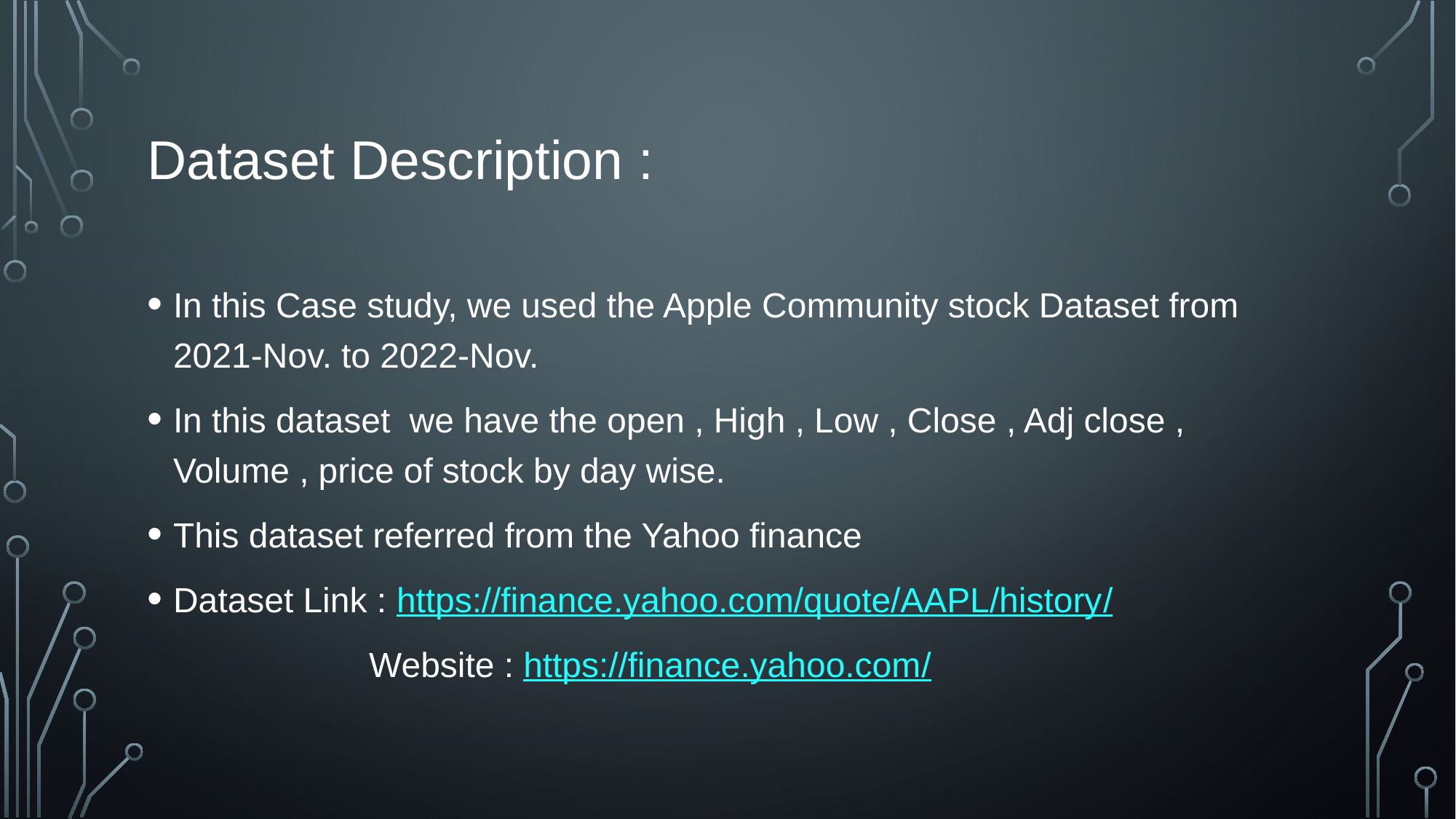

# Dataset Description :
In this Case study, we used the Apple Community stock Dataset from 2021-Nov. to 2022-Nov.
In this dataset  we have the open , High , Low , Close , Adj close , Volume , price of stock by day wise.
This dataset referred from the Yahoo finance
Dataset Link : https://finance.yahoo.com/quote/AAPL/history/
                       Website : https://finance.yahoo.com/